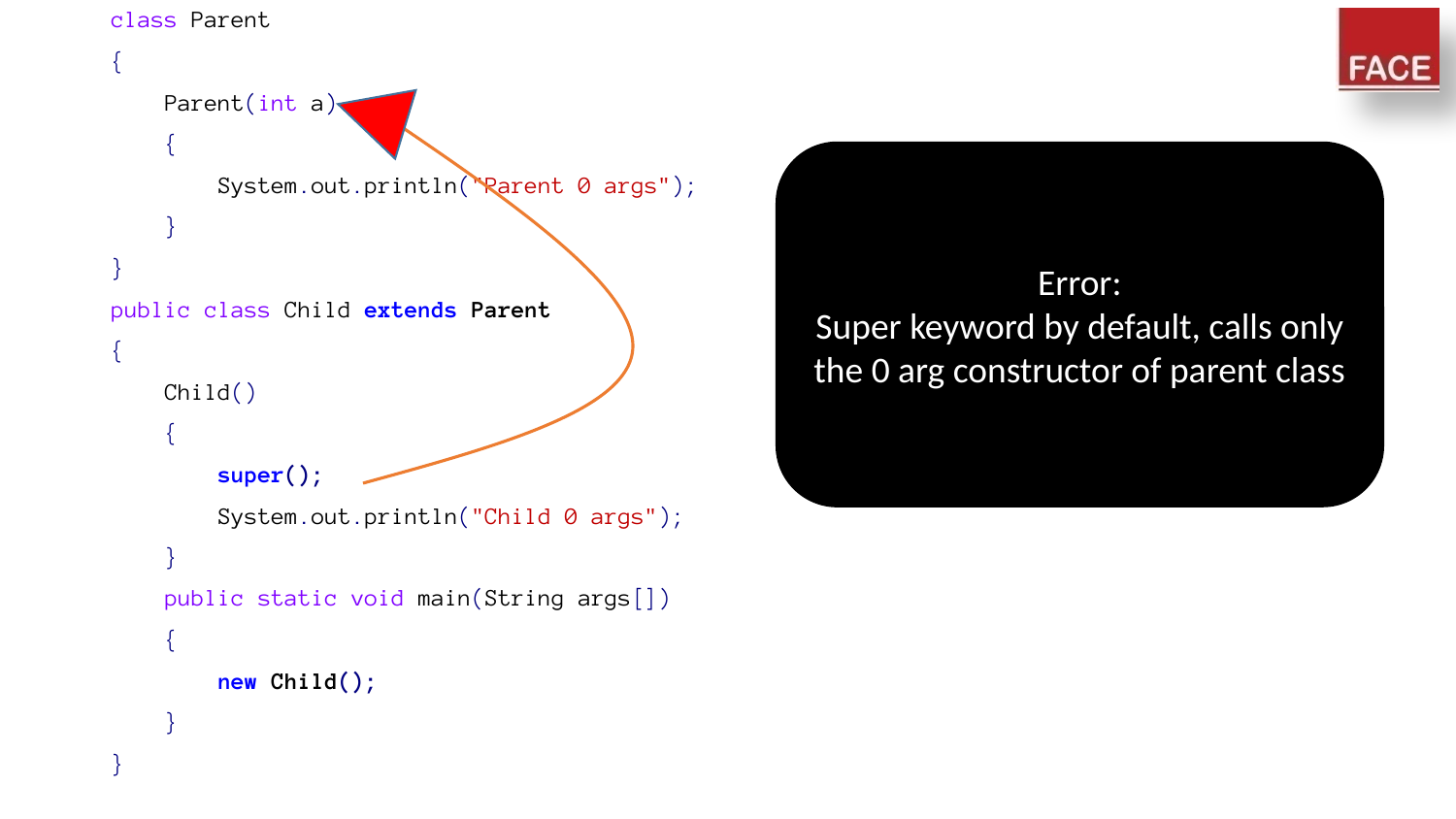

class Parent
{
    Parent(int a)
    {
        System.out.println("Parent 0 args");
    }
}
public class Child extends Parent
{
    Child()
    {
        super();
        System.out.println("Child 0 args");
    }
    public static void main(String args[])
    {
        new Child();
    }
}

Error:
Super keyword by default, calls only the 0 arg constructor of parent class